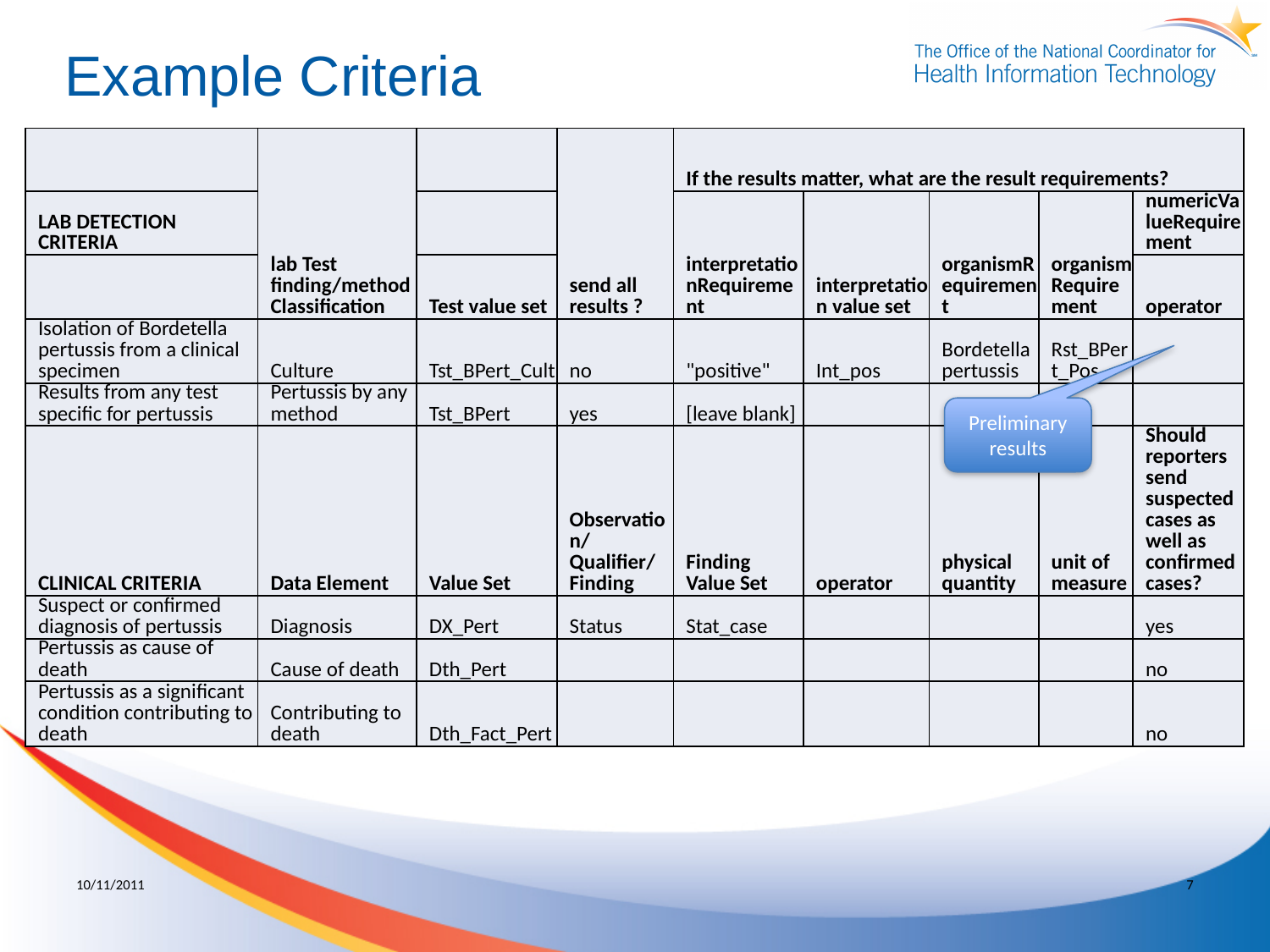

# Example Criteria
|  | lab Test finding/method Classification |  | send all results ? | If the results matter, what are the result requirements? |  |  |  |  |
| --- | --- | --- | --- | --- | --- | --- | --- | --- |
| LAB DETECTION CRITERIA |  |  |  | interpretationRequirement | interpretation value set | organismRequirement | organismRequirement | numericValueRequirement |
|  |  | Test value set |  |  |  |  |  | operator |
| Isolation of Bordetella pertussis from a clinical specimen | Culture | Tst\_BPert\_Cult | no | "positive" | Int\_pos | Bordetella pertussis | Rst\_BPert\_Pos |  |
| Results from any test specific for pertussis | Pertussis by any method | Tst\_BPert | yes | [leave blank] |  |  |  |  |
| CLINICAL CRITERIA | Data Element | Value Set | Observation/Qualifier/Finding | Finding Value Set | operator | physical quantity | unit of measure | Should reporters send suspected cases as well as confirmed cases? |
| Suspect or confirmed diagnosis of pertussis | Diagnosis | DX\_Pert | Status | Stat\_case |  |  |  | yes |
| Pertussis as cause of death | Cause of death | Dth\_Pert |  |  |  |  |  | no |
| Pertussis as a significant condition contributing to death | Contributing to death | Dth\_Fact\_Pert |  |  |  |  |  | no |
Preliminary results
10/11/2011
7